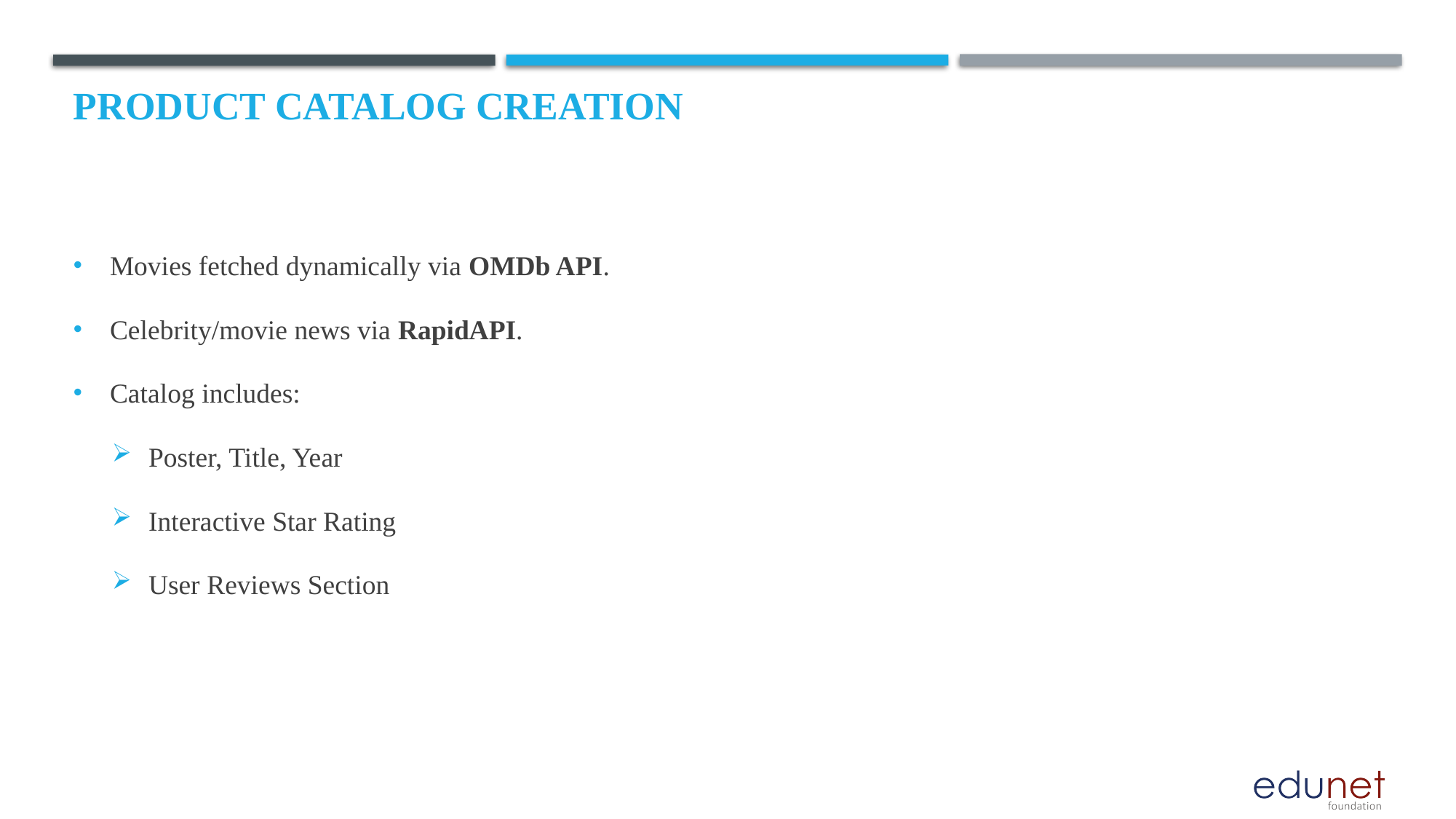

# Product Catalog Creation
Movies fetched dynamically via OMDb API.
Celebrity/movie news via RapidAPI.
Catalog includes:
Poster, Title, Year
Interactive Star Rating
User Reviews Section